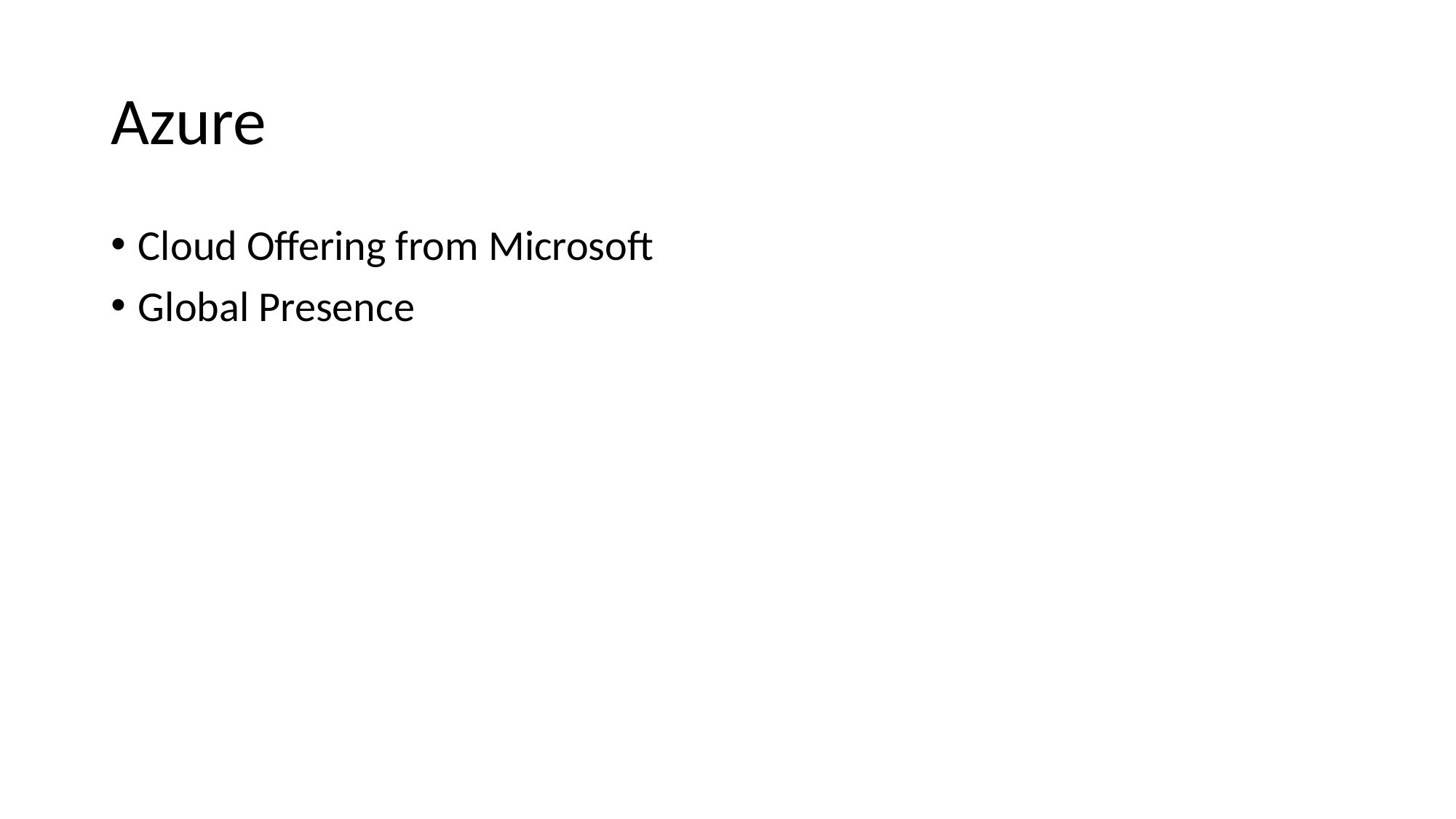

# Azure
Cloud Offering from Microsoft
Global Presence